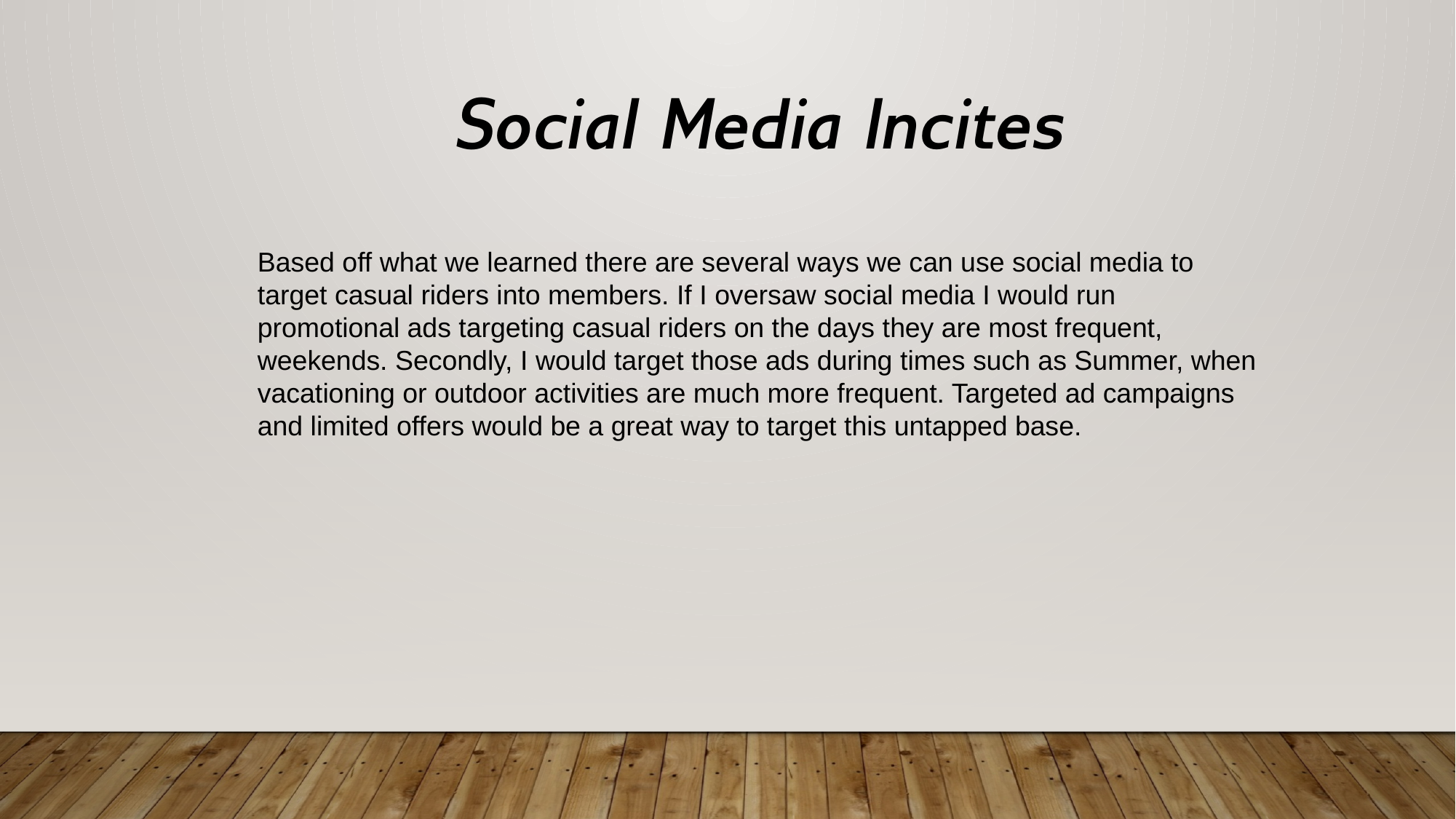

Social Media Incites
Based off what we learned there are several ways we can use social media to target casual riders into members. If I oversaw social media I would run promotional ads targeting casual riders on the days they are most frequent, weekends. Secondly, I would target those ads during times such as Summer, when vacationing or outdoor activities are much more frequent. Targeted ad campaigns and limited offers would be a great way to target this untapped base.